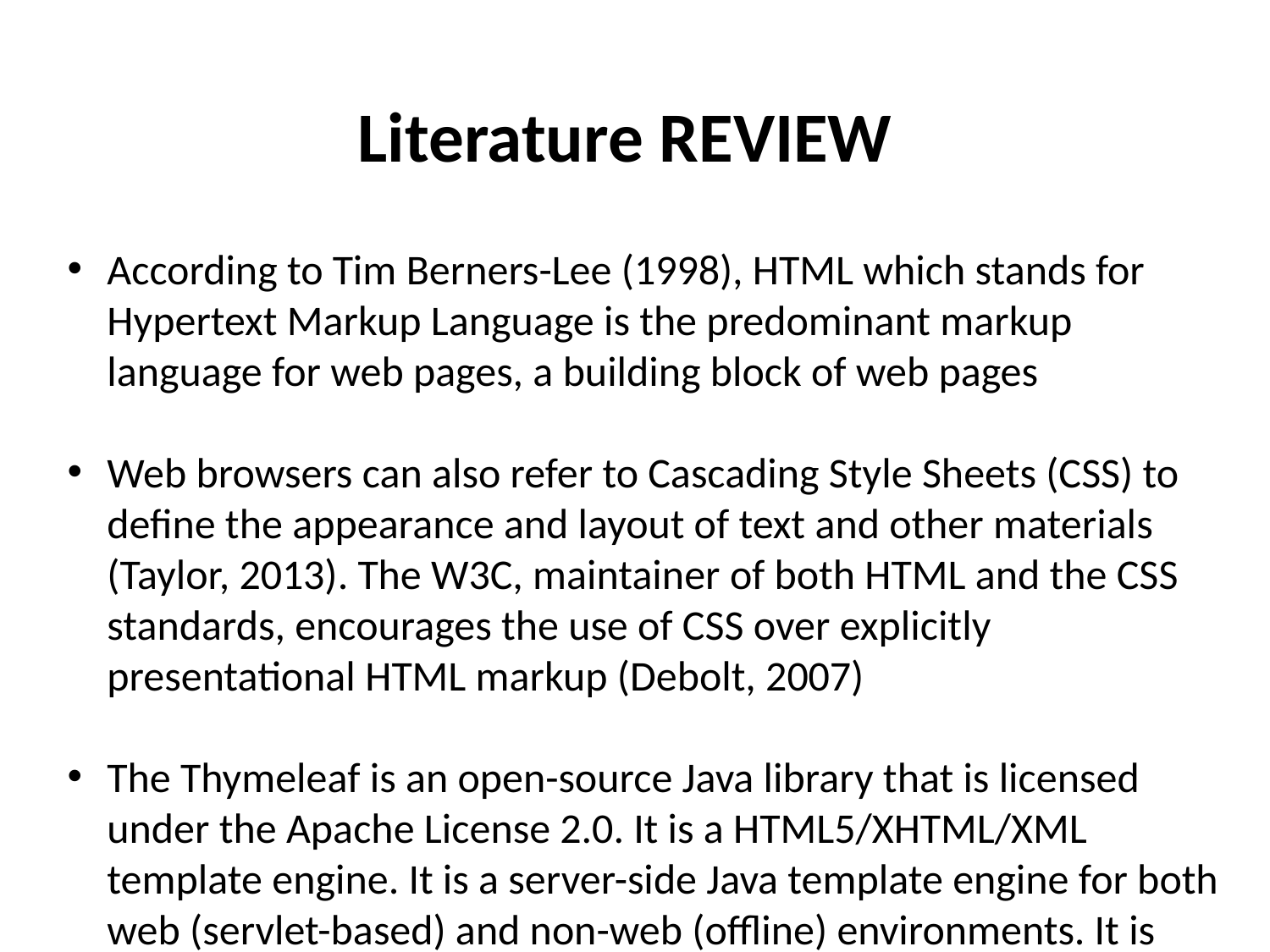

Literature REVIEW
According to Tim Berners-Lee (1998), HTML which stands for Hypertext Markup Language is the predominant markup language for web pages, a building block of web pages

Web browsers can also refer to Cascading Style Sheets (CSS) to define the appearance and layout of text and other materials (Taylor, 2013). The W3C, maintainer of both HTML and the CSS standards, encourages the use of CSS over explicitly presentational HTML markup (Debolt, 2007)

The Thymeleaf is an open-source Java library that is licensed under the Apache License 2.0. It is a HTML5/XHTML/XML template engine. It is a server-side Java template engine for both web (servlet-based) and non-web (offline) environments. It is perfect for modern-day HTML5 JVM web development. It provides full integration with Spring Framework.

Java Spring Framework (Spring Framework) is a popular, open source, enterprise-level framework for creating standalone, production-grade applications that run on the Java Virtual Machine (JVM).